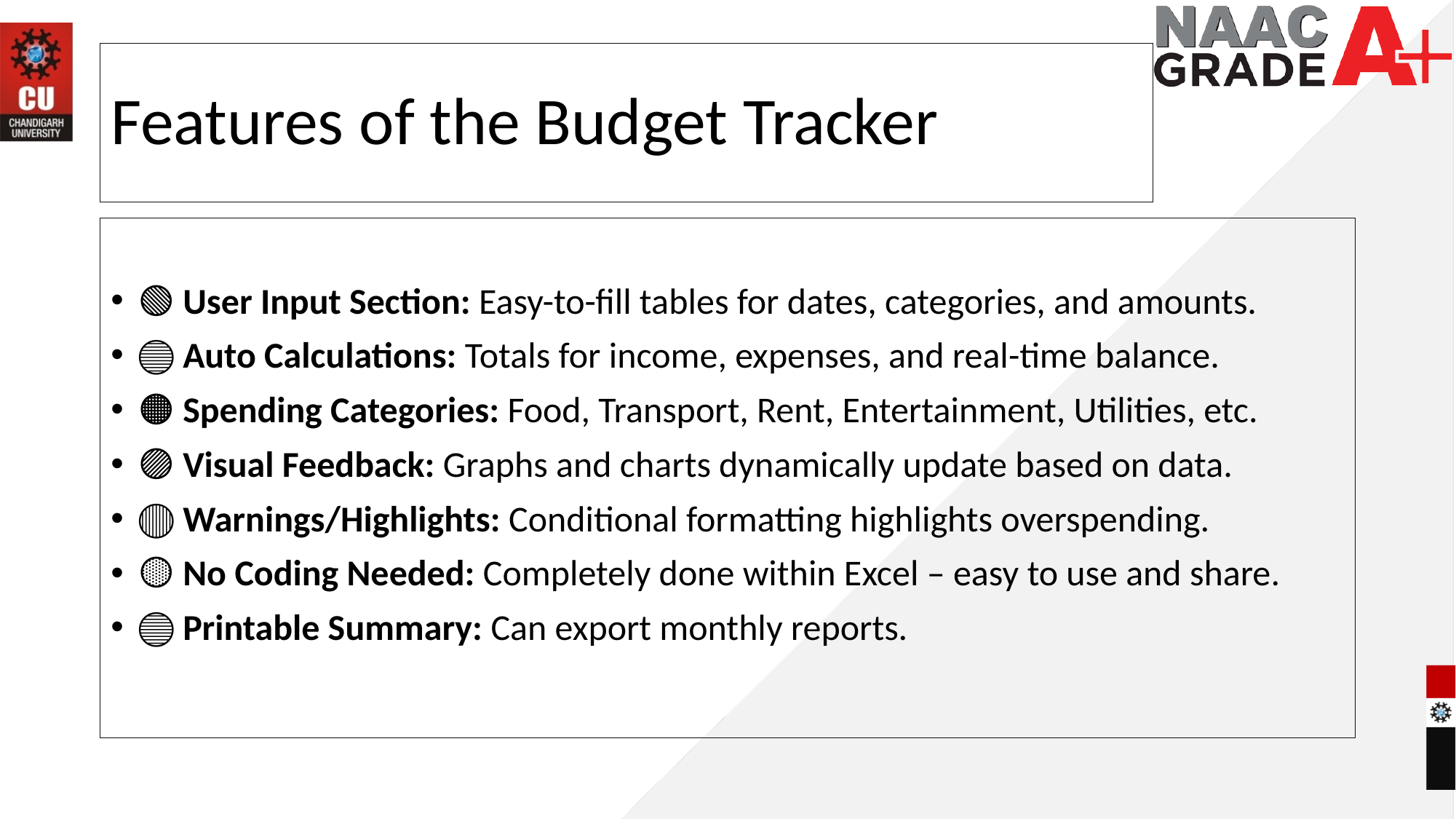

# Features of the Budget Tracker

🟢 User Input Section: Easy-to-fill tables for dates, categories, and amounts.
🔵 Auto Calculations: Totals for income, expenses, and real-time balance.
🟠 Spending Categories: Food, Transport, Rent, Entertainment, Utilities, etc.
🟣 Visual Feedback: Graphs and charts dynamically update based on data.
🔴 Warnings/Highlights: Conditional formatting highlights overspending.
🟡 No Coding Needed: Completely done within Excel – easy to use and share.
🔵 Printable Summary: Can export monthly reports.